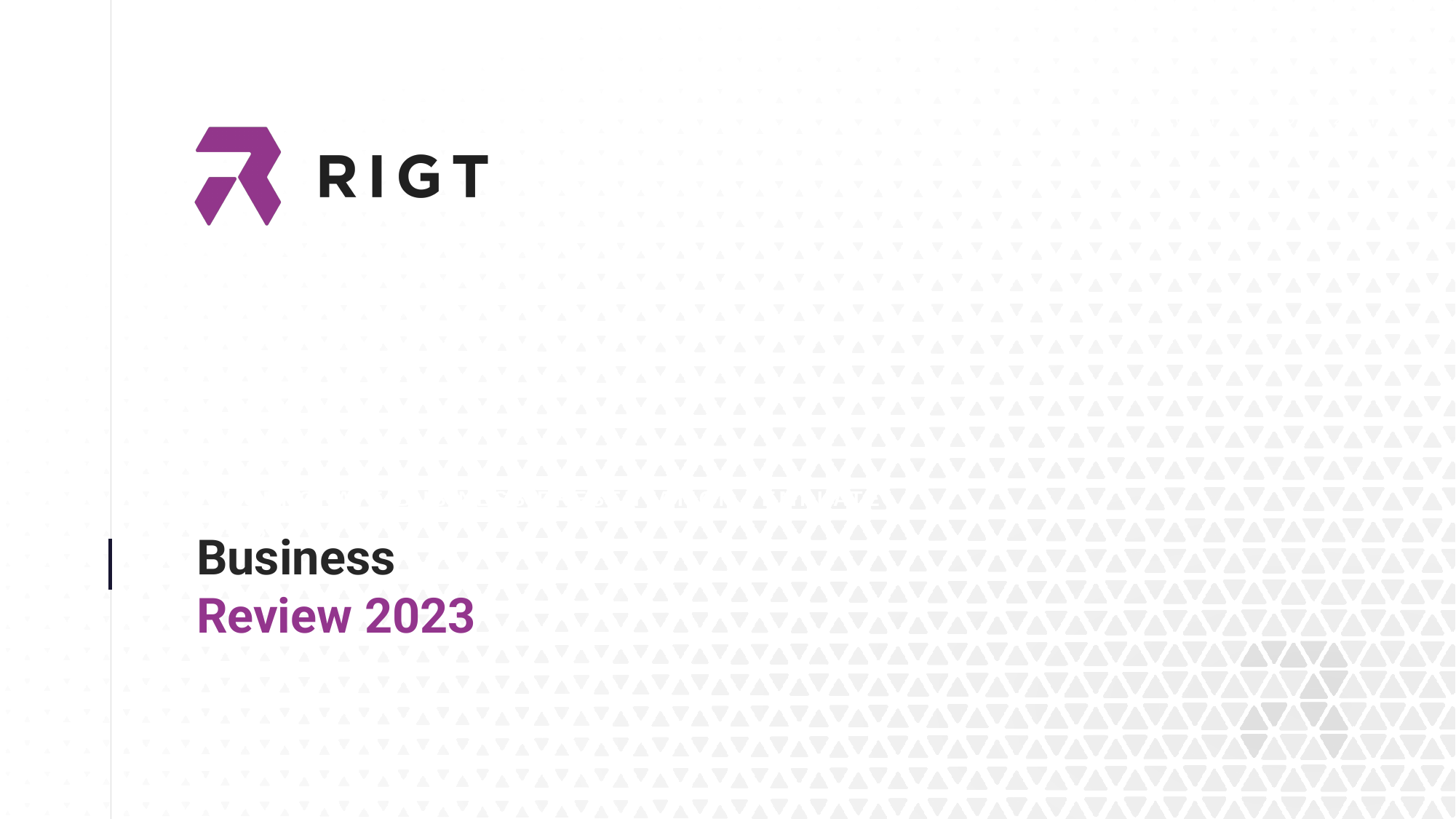

Prepared By
Created
Design Team
29/01/2021

CORPORATE BUSINESS PRESENTATION TEMPLATE 2021
Business
Review 2023